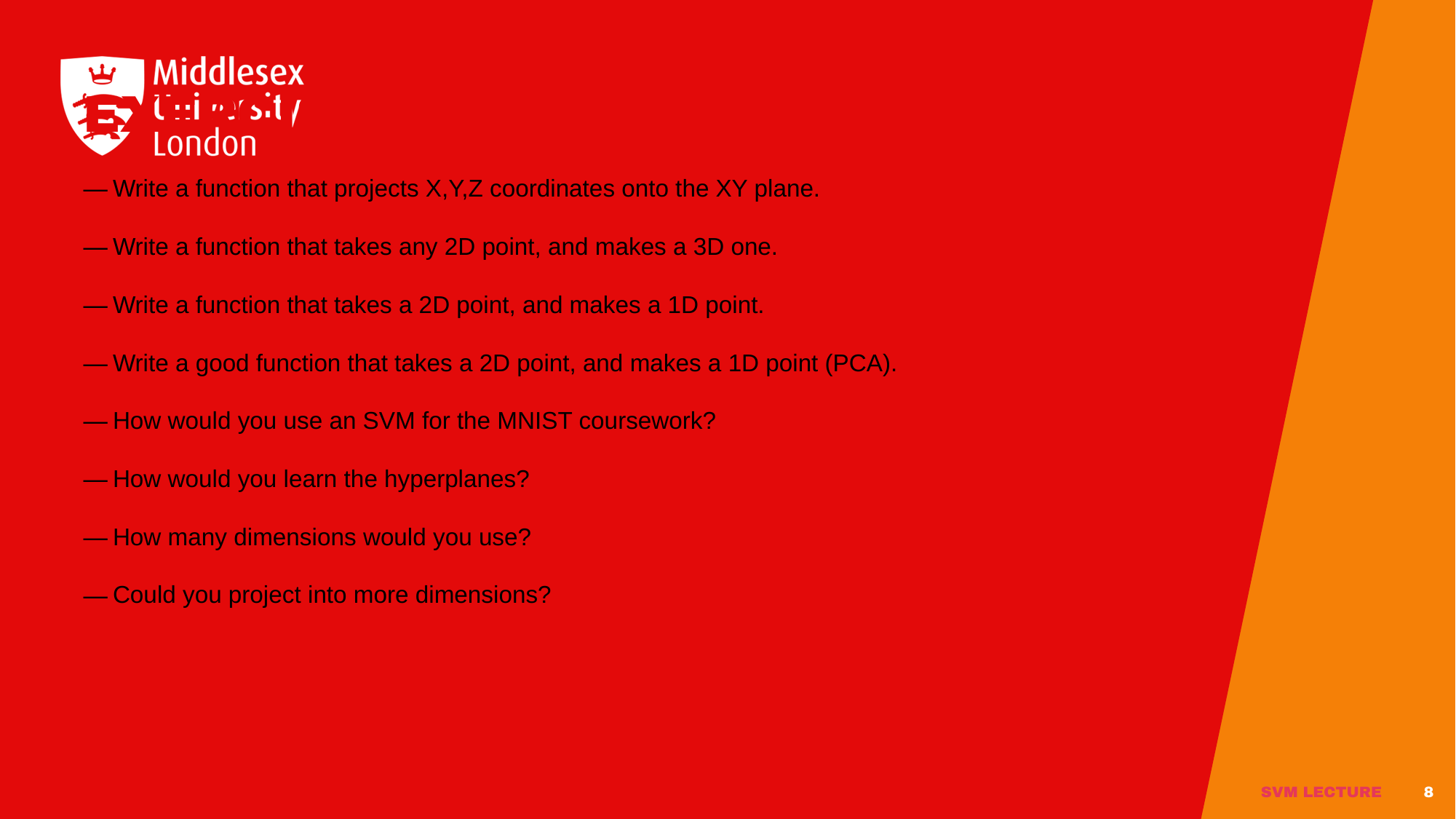

# Exercise
Write a function that projects X,Y,Z coordinates onto the XY plane.

Write a function that takes any 2D point, and makes a 3D one.

Write a function that takes a 2D point, and makes a 1D point.

Write a good function that takes a 2D point, and makes a 1D point (PCA).

How would you use an SVM for the MNIST coursework?

How would you learn the hyperplanes?

How many dimensions would you use?

Could you project into more dimensions?
8
SVM Lecture